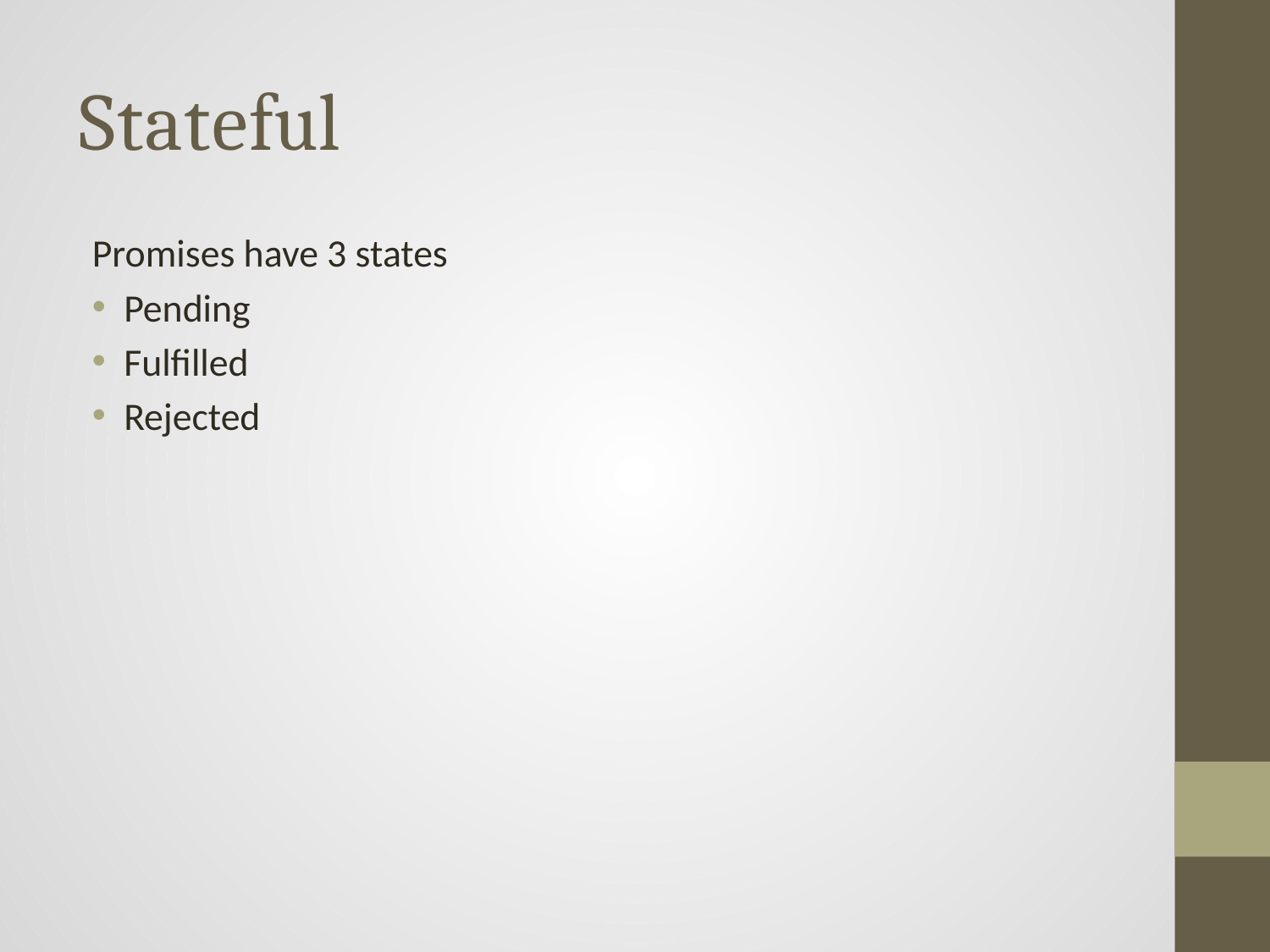

# Stateful
Promises have 3 states
Pending
Fulfilled
Rejected